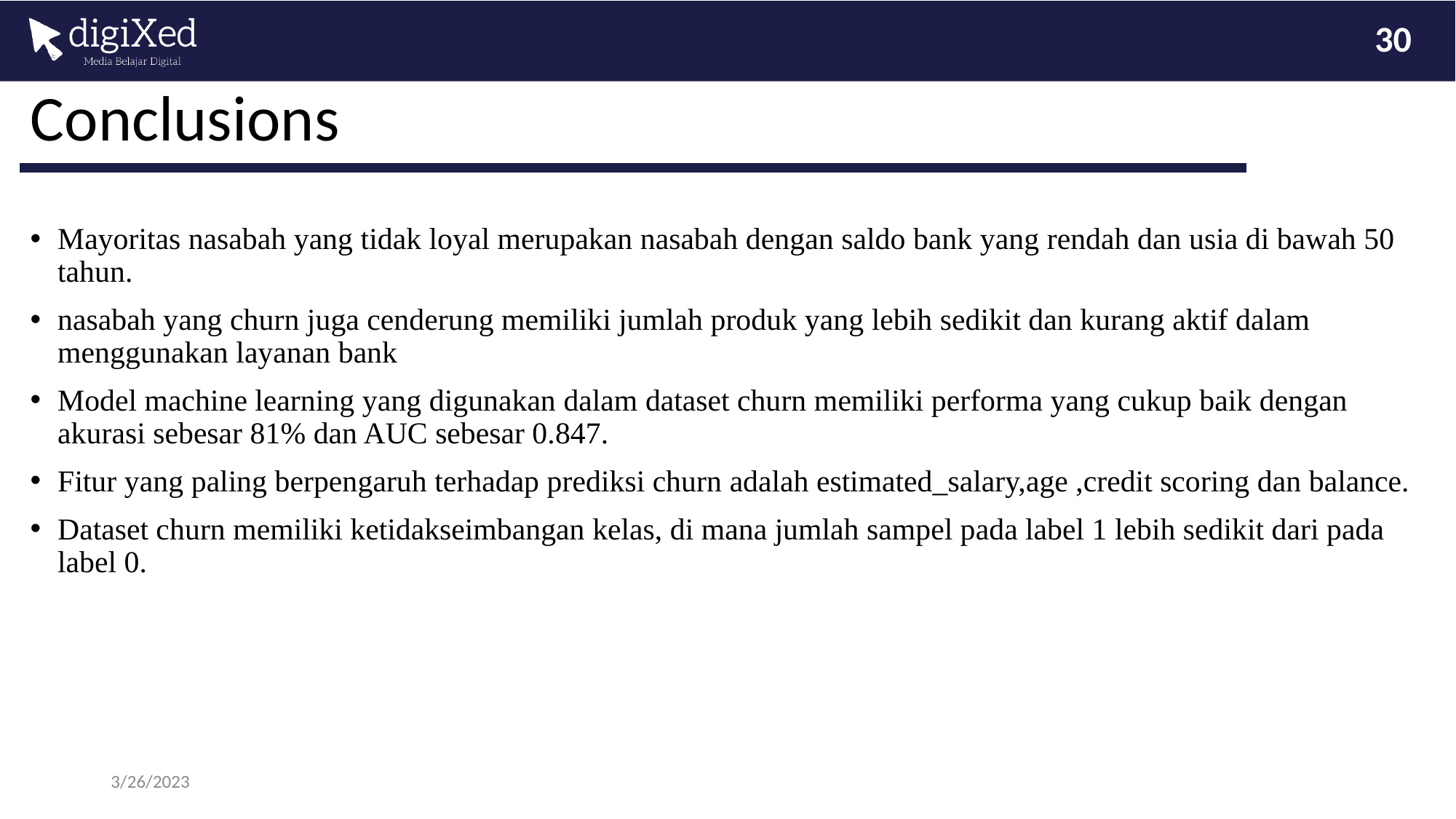

30
# Conclusions
Mayoritas nasabah yang tidak loyal merupakan nasabah dengan saldo bank yang rendah dan usia di bawah 50 tahun.
nasabah yang churn juga cenderung memiliki jumlah produk yang lebih sedikit dan kurang aktif dalam menggunakan layanan bank
Model machine learning yang digunakan dalam dataset churn memiliki performa yang cukup baik dengan akurasi sebesar 81% dan AUC sebesar 0.847.
Fitur yang paling berpengaruh terhadap prediksi churn adalah estimated_salary,age ,credit scoring dan balance.
Dataset churn memiliki ketidakseimbangan kelas, di mana jumlah sampel pada label 1 lebih sedikit dari pada label 0.
3/26/2023